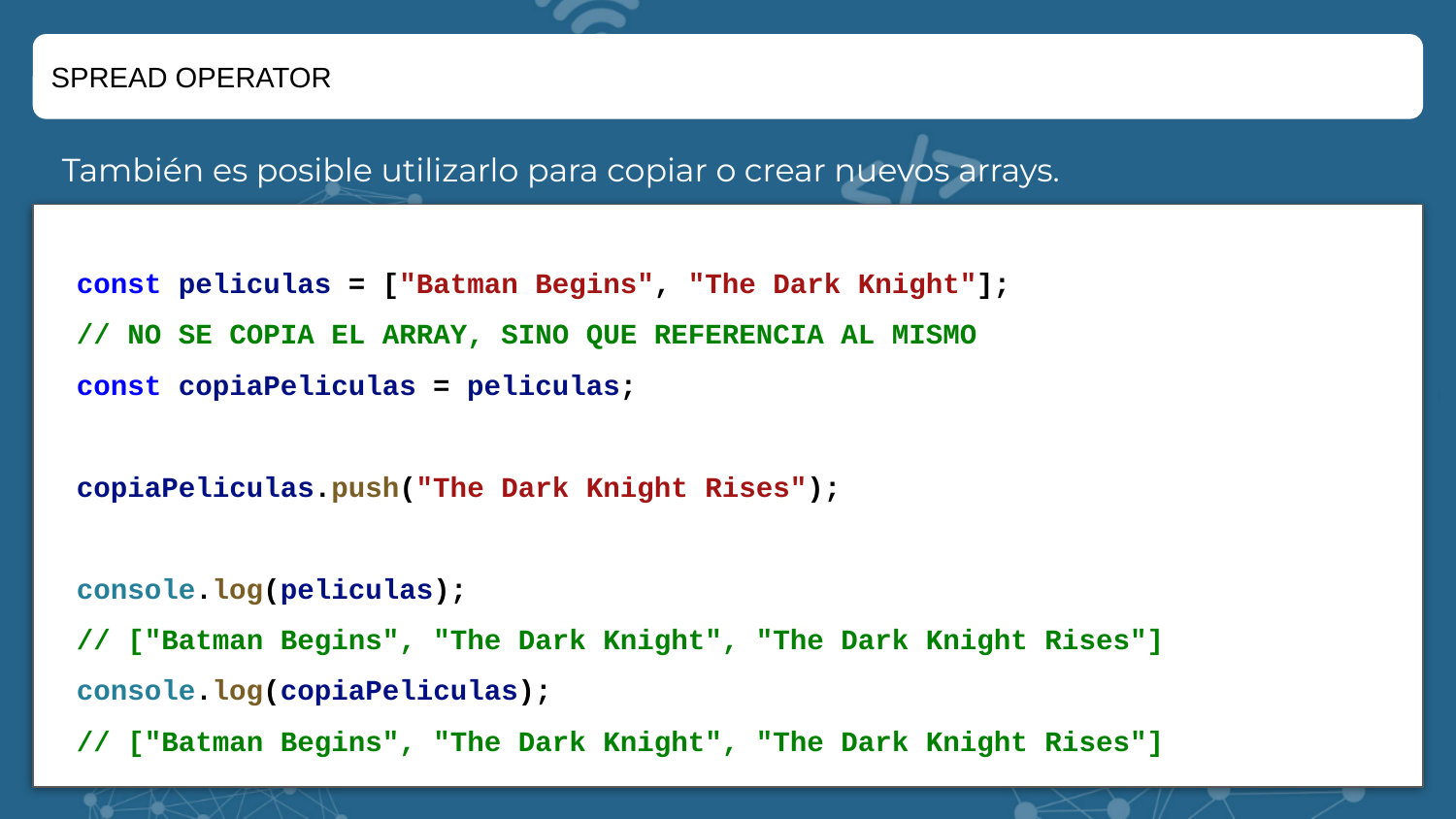

SPREAD OPERATOR
También es posible utilizarlo para copiar o crear nuevos arrays.
const peliculas = ["Batman Begins", "The Dark Knight"];
// NO SE COPIA EL ARRAY, SINO QUE REFERENCIA AL MISMO
const copiaPeliculas = peliculas;

copiaPeliculas.push("The Dark Knight Rises");

console.log(peliculas);
// ["Batman Begins", "The Dark Knight", "The Dark Knight Rises"]
console.log(copiaPeliculas);
// ["Batman Begins", "The Dark Knight", "The Dark Knight Rises"]